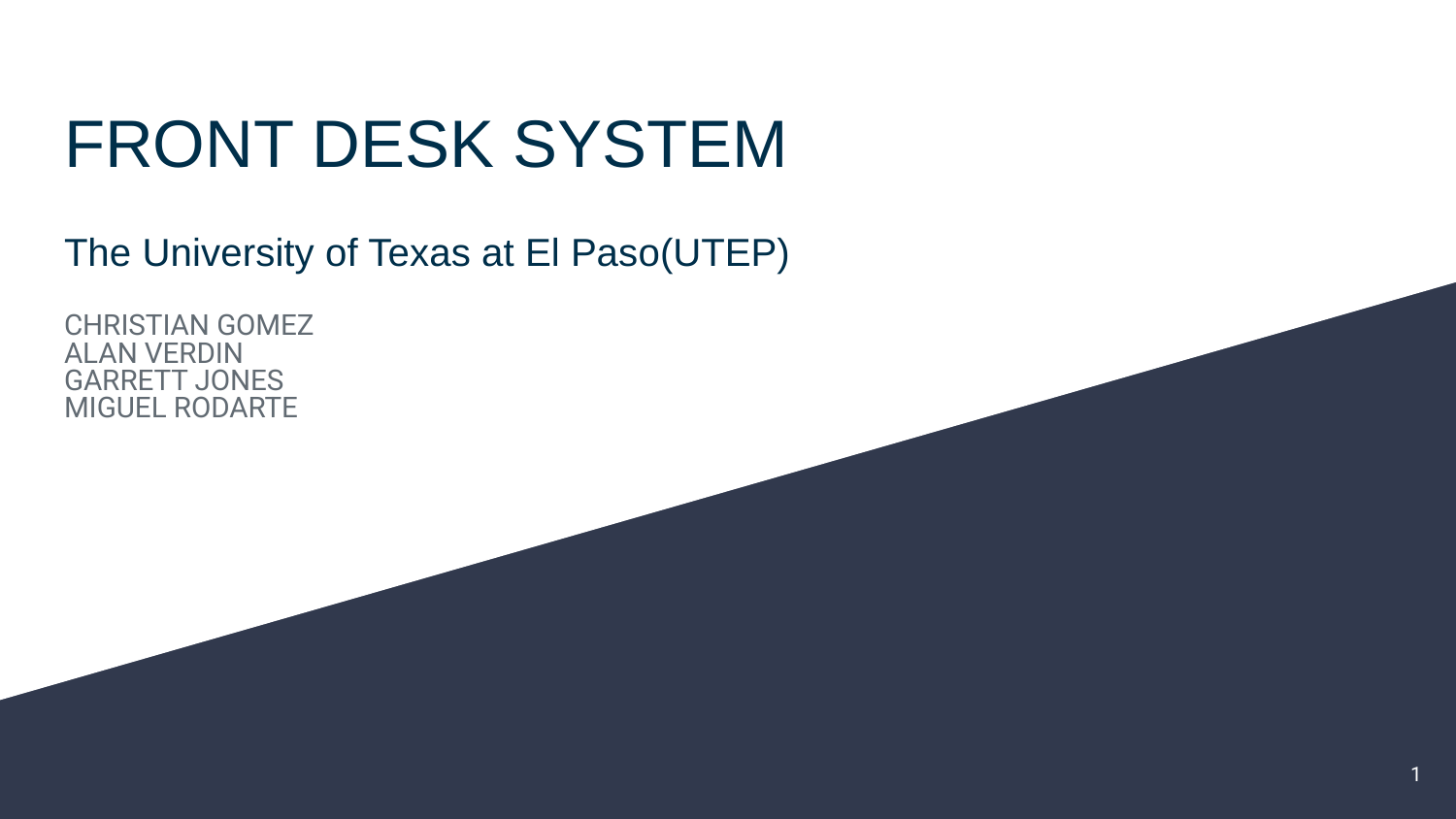

# FRONT DESK SYSTEM

The University of Texas at El Paso(UTEP)
CHRISTIAN GOMEZ
ALAN VERDIN
GARRETT JONES
MIGUEL RODARTE
1